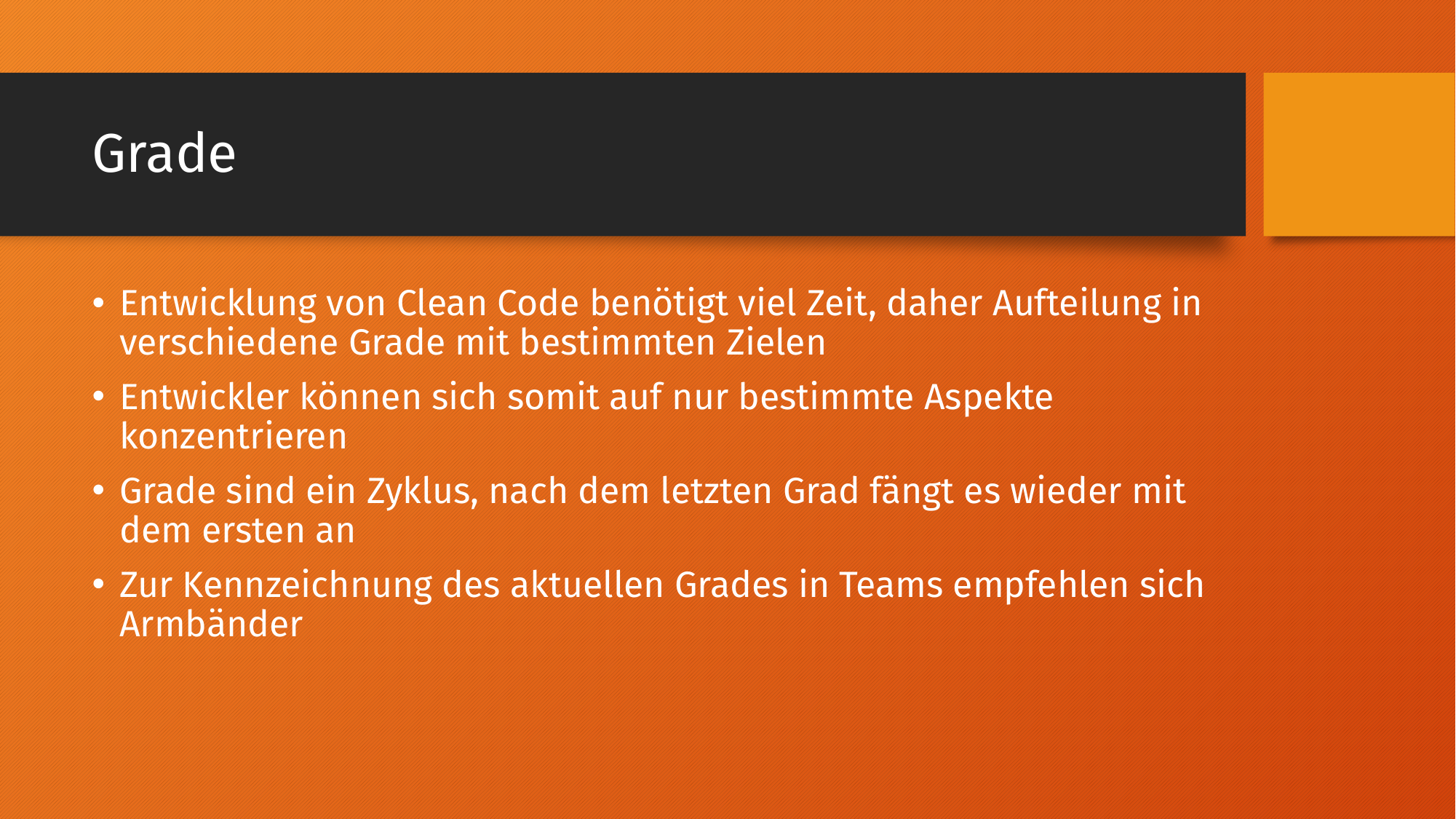

# Grade
Entwicklung von Clean Code benötigt viel Zeit, daher Aufteilung in verschiedene Grade mit bestimmten Zielen
Entwickler können sich somit auf nur bestimmte Aspekte konzentrieren
Grade sind ein Zyklus, nach dem letzten Grad fängt es wieder mit dem ersten an
Zur Kennzeichnung des aktuellen Grades in Teams empfehlen sich Armbänder